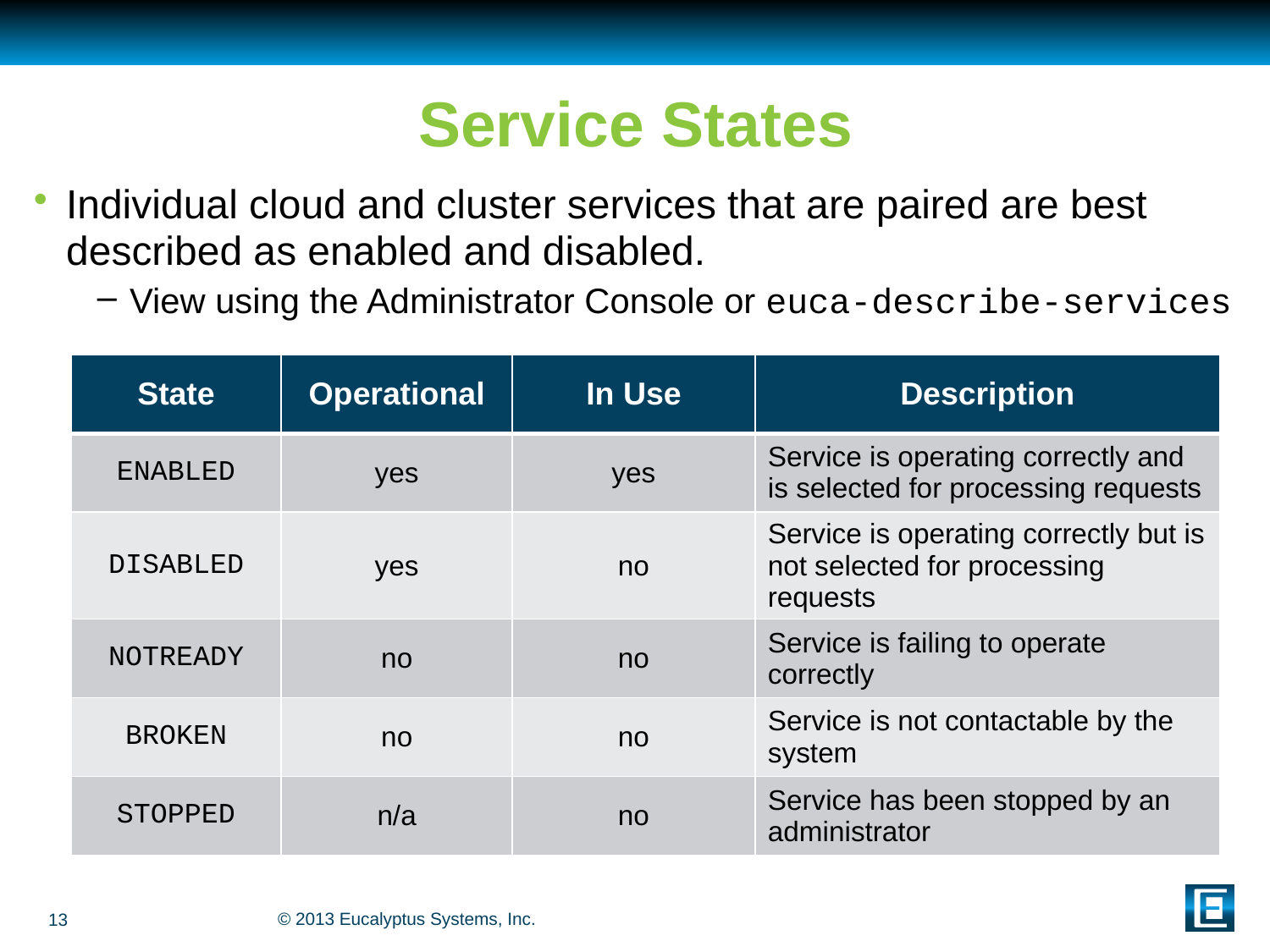

# Service States
Individual cloud and cluster services that are paired are best described as enabled and disabled.
View using the Administrator Console or euca-describe-services
| State | Operational | In Use | Description |
| --- | --- | --- | --- |
| ENABLED | yes | yes | Service is operating correctly and is selected for processing requests |
| DISABLED | yes | no | Service is operating correctly but is not selected for processing requests |
| NOTREADY | no | no | Service is failing to operate correctly |
| BROKEN | no | no | Service is not contactable by the system |
| STOPPED | n/a | no | Service has been stopped by an administrator |
13